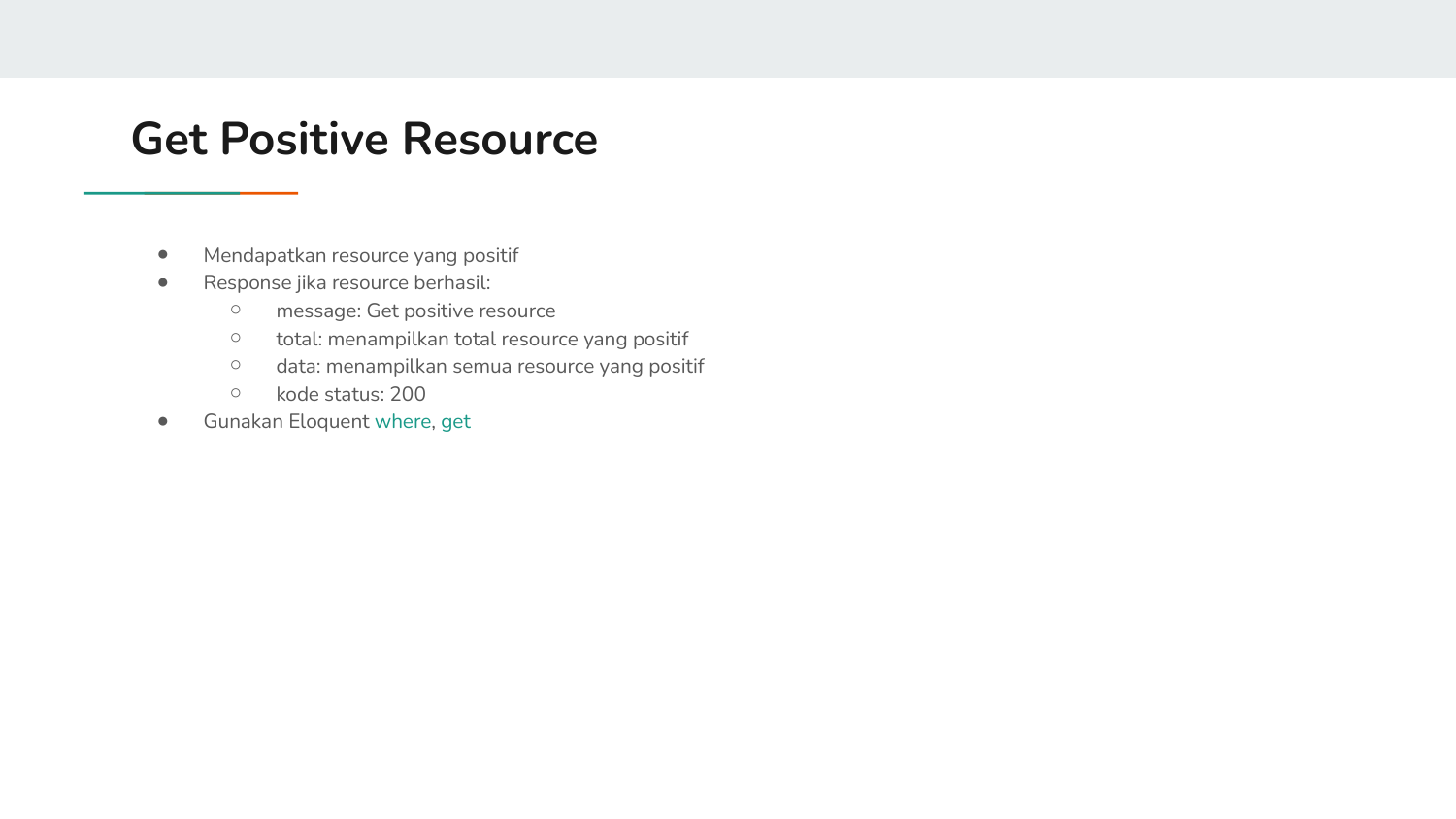

# Get Positive Resource
Mendapatkan resource yang positif
Response jika resource berhasil:
message: Get positive resource
total: menampilkan total resource yang positif
data: menampilkan semua resource yang positif
kode status: 200
Gunakan Eloquent where, get